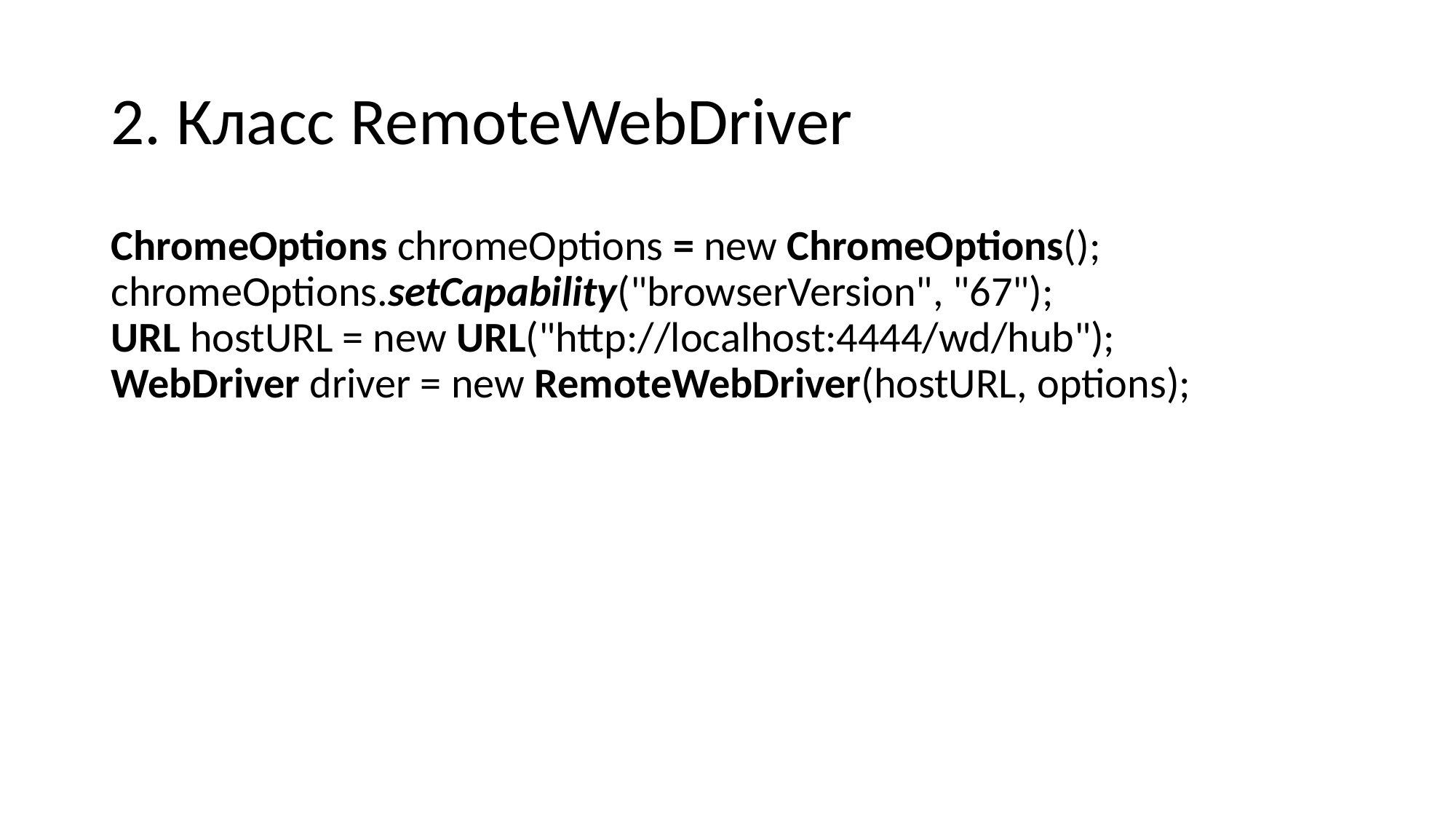

# 2. Класс RemoteWebDriver
ChromeOptions chromeOptions = new ChromeOptions();
chromeOptions.setCapability("browserVersion", "67");
URL hostURL = new URL("http://localhost:4444/wd/hub");
WebDriver driver = new RemoteWebDriver(hostURL, options);